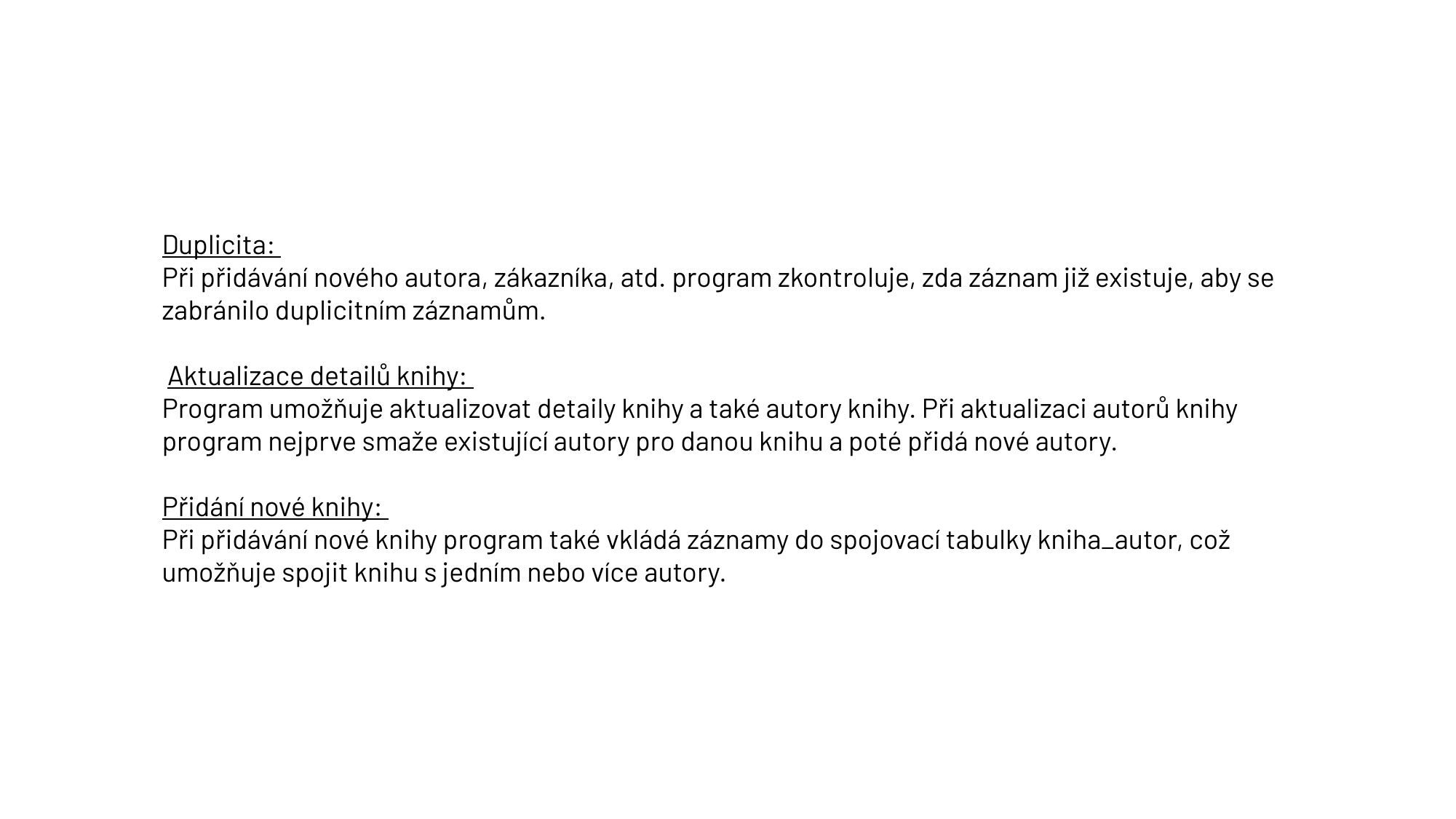

Duplicita:
Při přidávání nového autora, zákazníka, atd. program zkontroluje, zda záznam již existuje, aby se zabránilo duplicitním záznamům.

 Aktualizace detailů knihy:
Program umožňuje aktualizovat detaily knihy a také autory knihy. Při aktualizaci autorů knihy program nejprve smaže existující autory pro danou knihu a poté přidá nové autory.

Přidání nové knihy:
Při přidávání nové knihy program také vkládá záznamy do spojovací tabulky kniha_autor, což umožňuje spojit knihu s jedním nebo více autory.